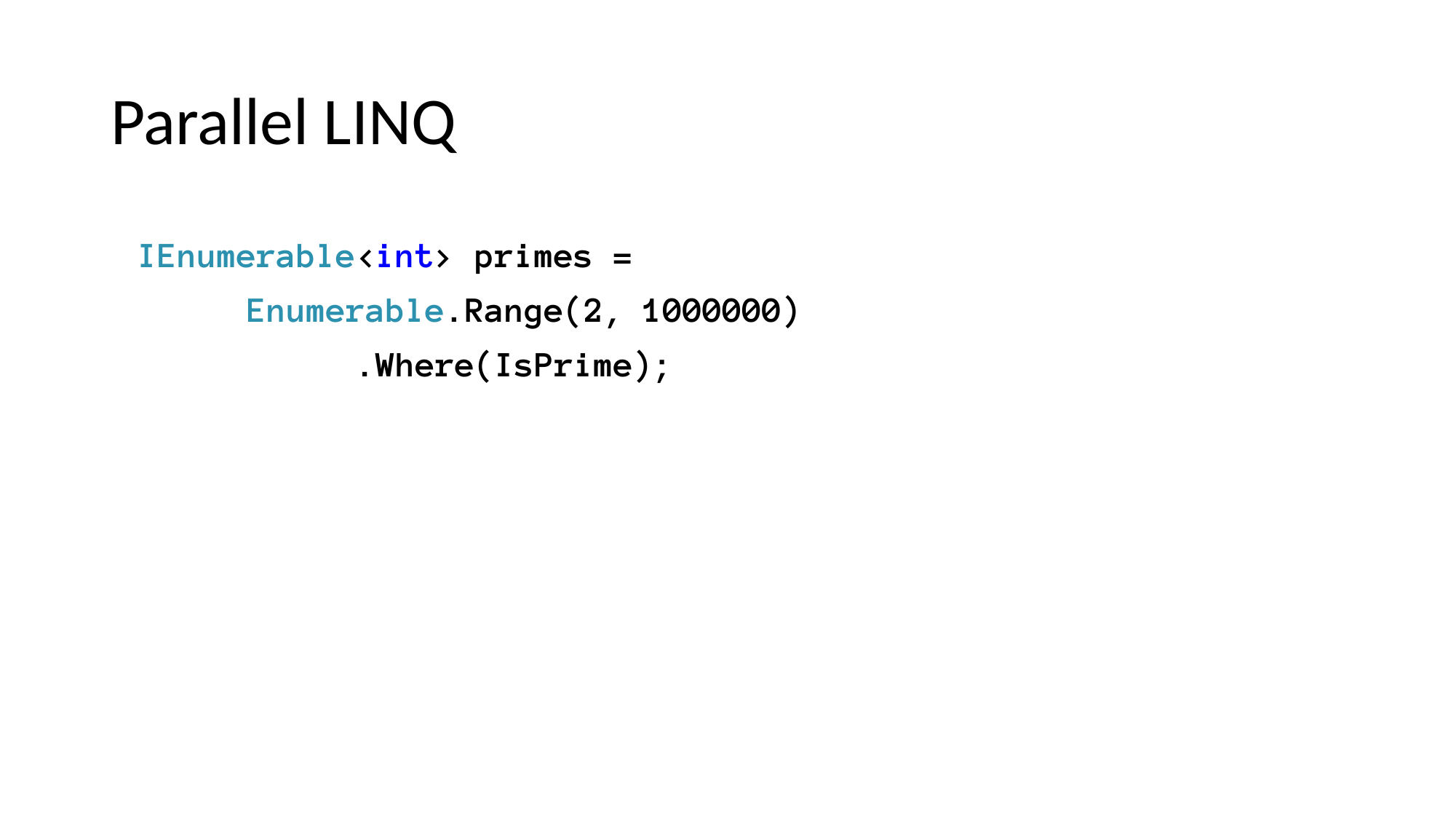

# Parallel LINQ
IEnumerable<int> primes =
	Enumerable.Range(2, 1000000)
		.Where(IsPrime);